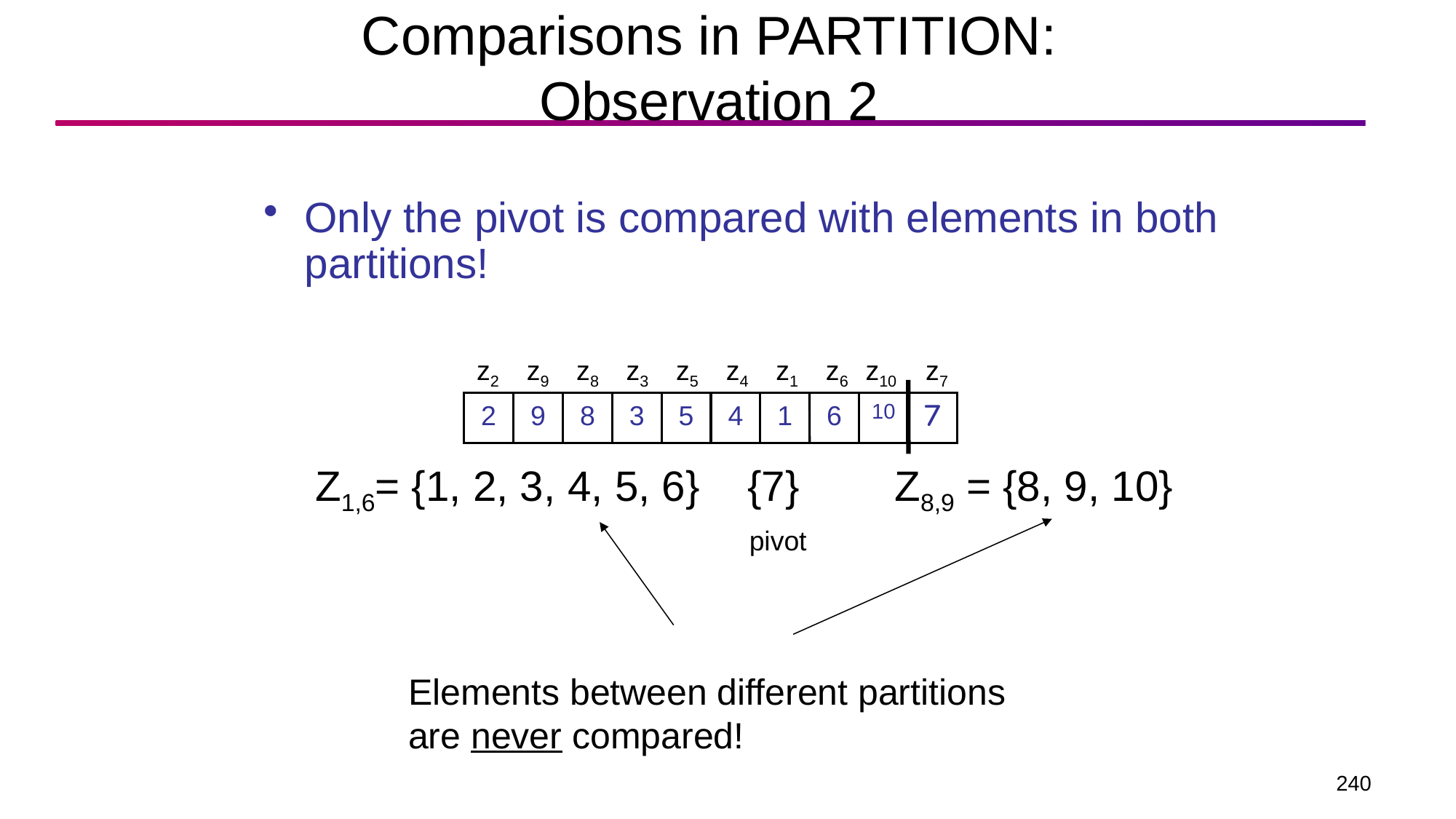

# Comparisons in PARTITION: Observation 2
Only the pivot is compared with elements in both partitions!
z2
z3
z7
z9
z8
z5
z4
z1
z6
z10

2
9
8
3
5
4
1
6

10
7
Z1,6= {1, 2, 3, 4, 5, 6}
{7}
Z8,9 = {8, 9, 10}
pivot

Elements between different partitions
are never compared!
240